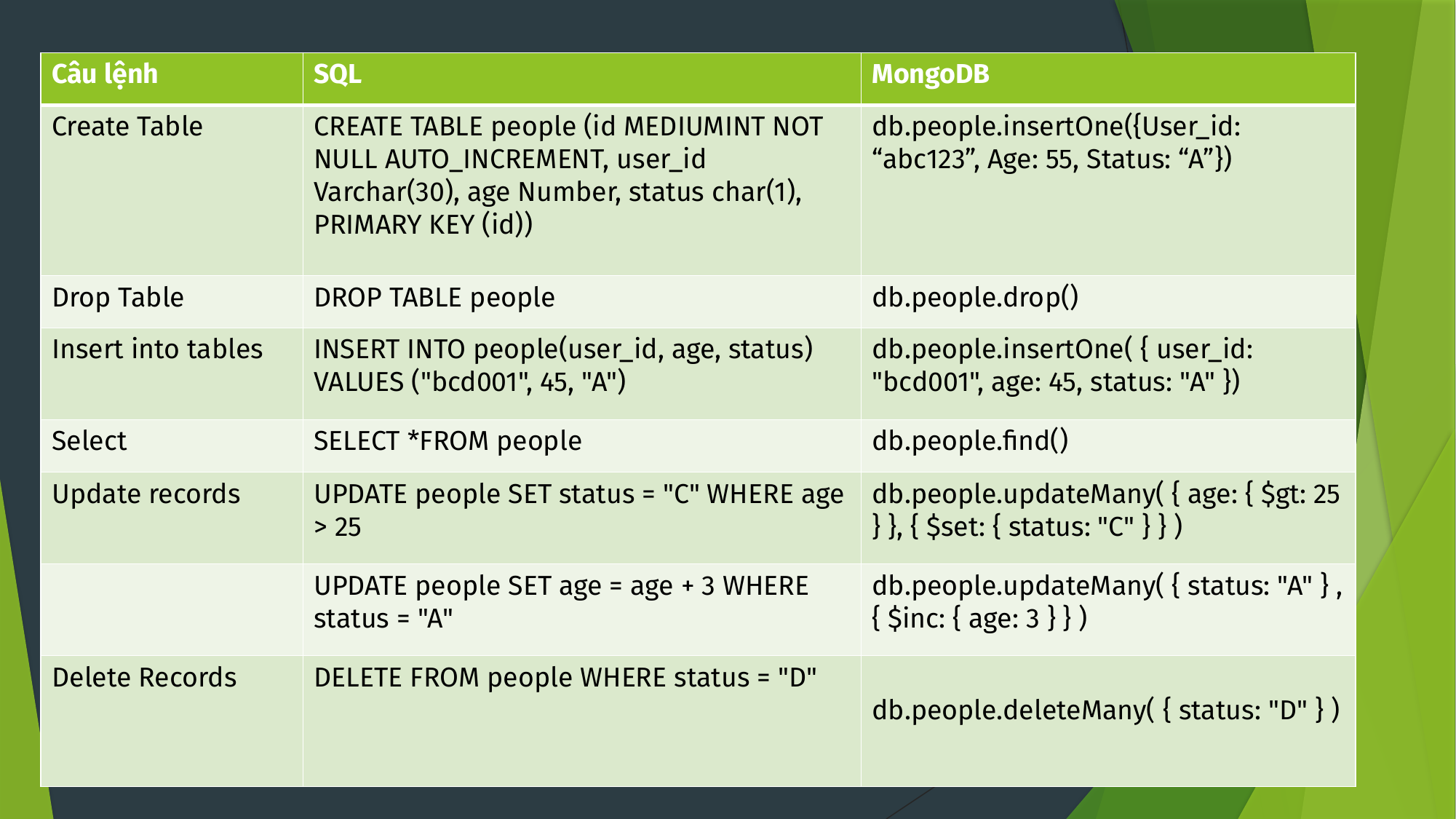

| Câu lệnh | SQL | MongoDB |
| --- | --- | --- |
| Create Table | CREATE TABLE people (id MEDIUMINT NOT NULL AUTO\_INCREMENT, user\_id Varchar(30), age Number, status char(1), PRIMARY KEY (id)) | db.people.insertOne({User\_id: “abc123”, Age: 55, Status: “A”}) |
| Drop Table | DROP TABLE people | db.people.drop() |
| Insert into tables | INSERT INTO people(user\_id, age, status) VALUES ("bcd001", 45, "A") | db.people.insertOne( { user\_id: "bcd001", age: 45, status: "A" }) |
| Select | SELECT \*FROM people | db.people.find() |
| Update records | UPDATE people SET status = "C" WHERE age > 25 | db.people.updateMany( { age: { $gt: 25 } }, { $set: { status: "C" } } ) |
|  | UPDATE people SET age = age + 3 WHERE status = "A" | db.people.updateMany( { status: "A" } , { $inc: { age: 3 } } ) |
| Delete Records | DELETE FROM people WHERE status = "D" | db.people.deleteMany( { status: "D" } ) |
#